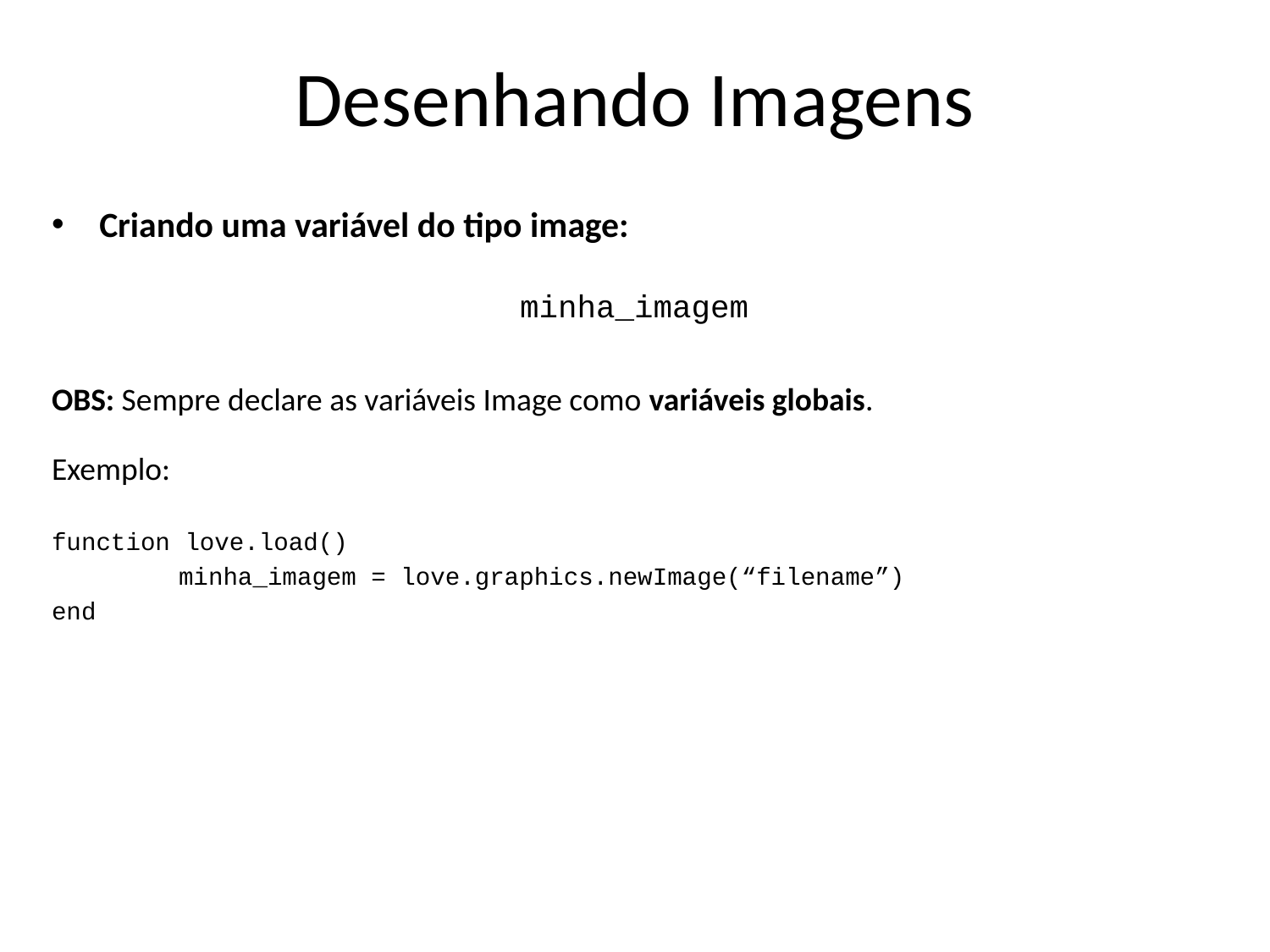

# Desenhando Imagens
Criando uma variável do tipo image:

minha_imagem

OBS: Sempre declare as variáveis Image como variáveis globais.

Exemplo:

function love.load()
	minha_imagem = love.graphics.newImage(“filename”)
end